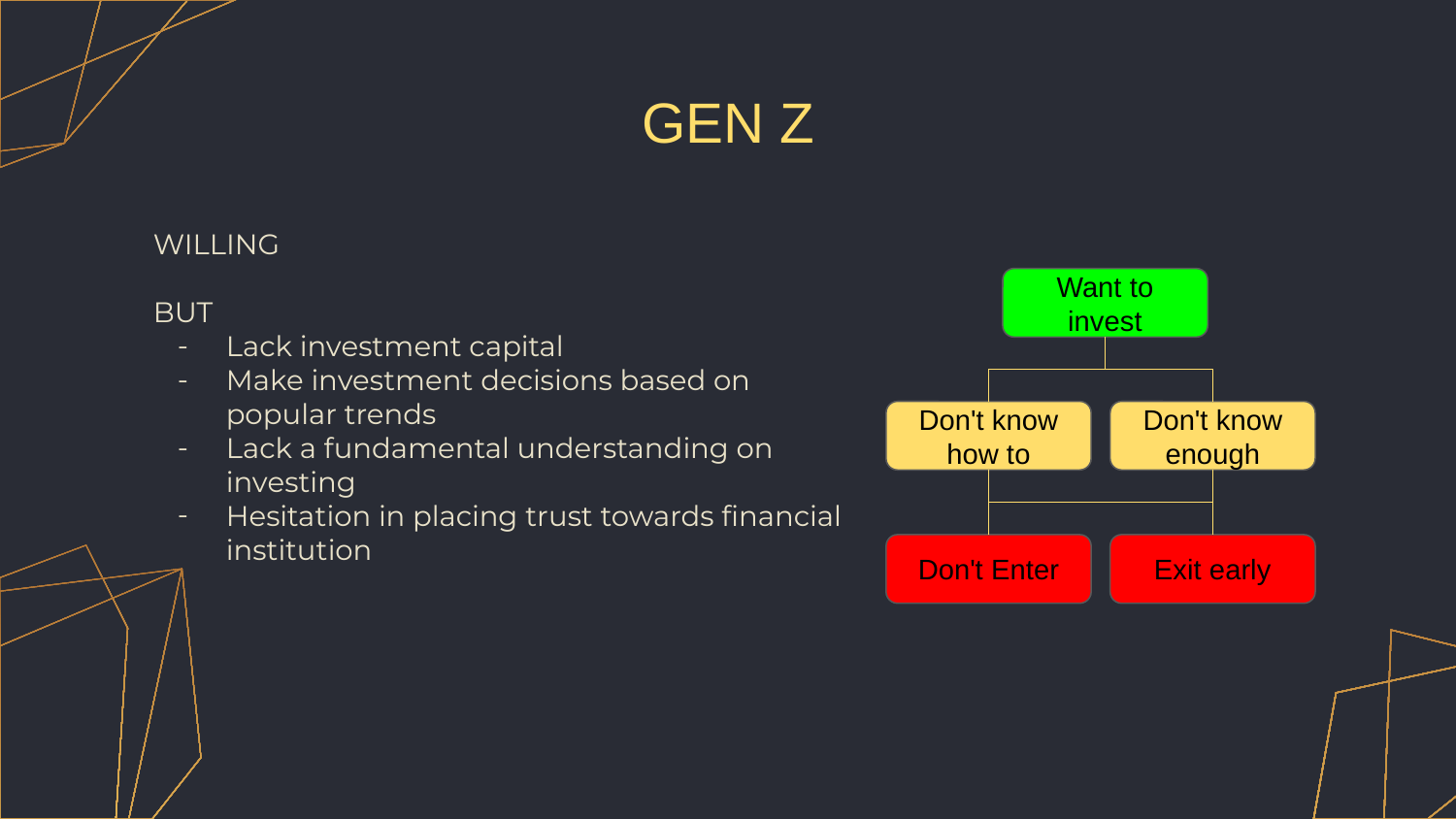

# GEN Z
WILLING

BUT
Lack investment capital
Make investment decisions based on popular trends
Lack a fundamental understanding on investing
Hesitation in placing trust towards financial institution
Want to invest
Don't know how to
Don't know enough
Don't Enter
Exit early